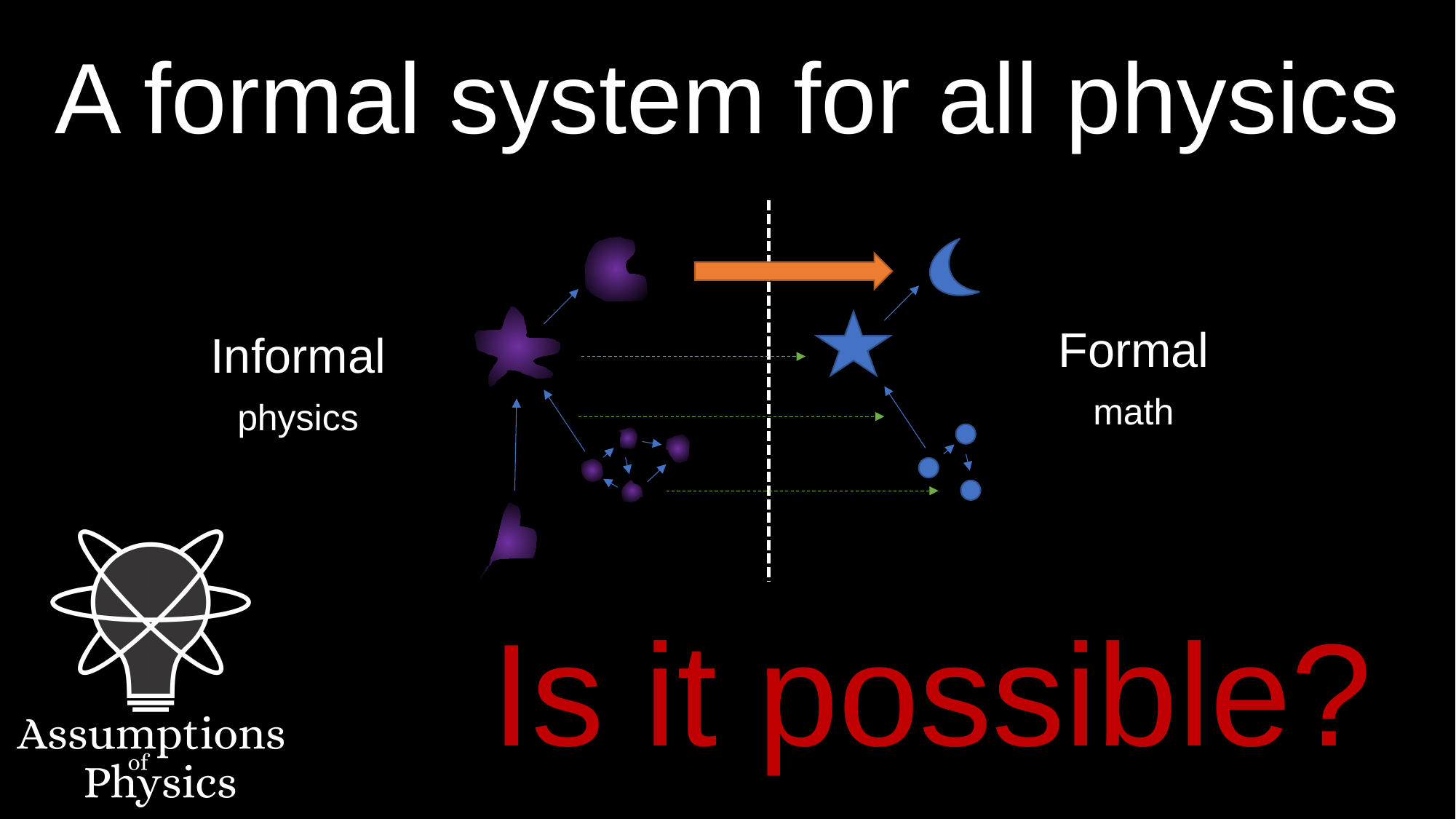

A formal system for all physics

Formal
math
Informal
physics
Is it possible?